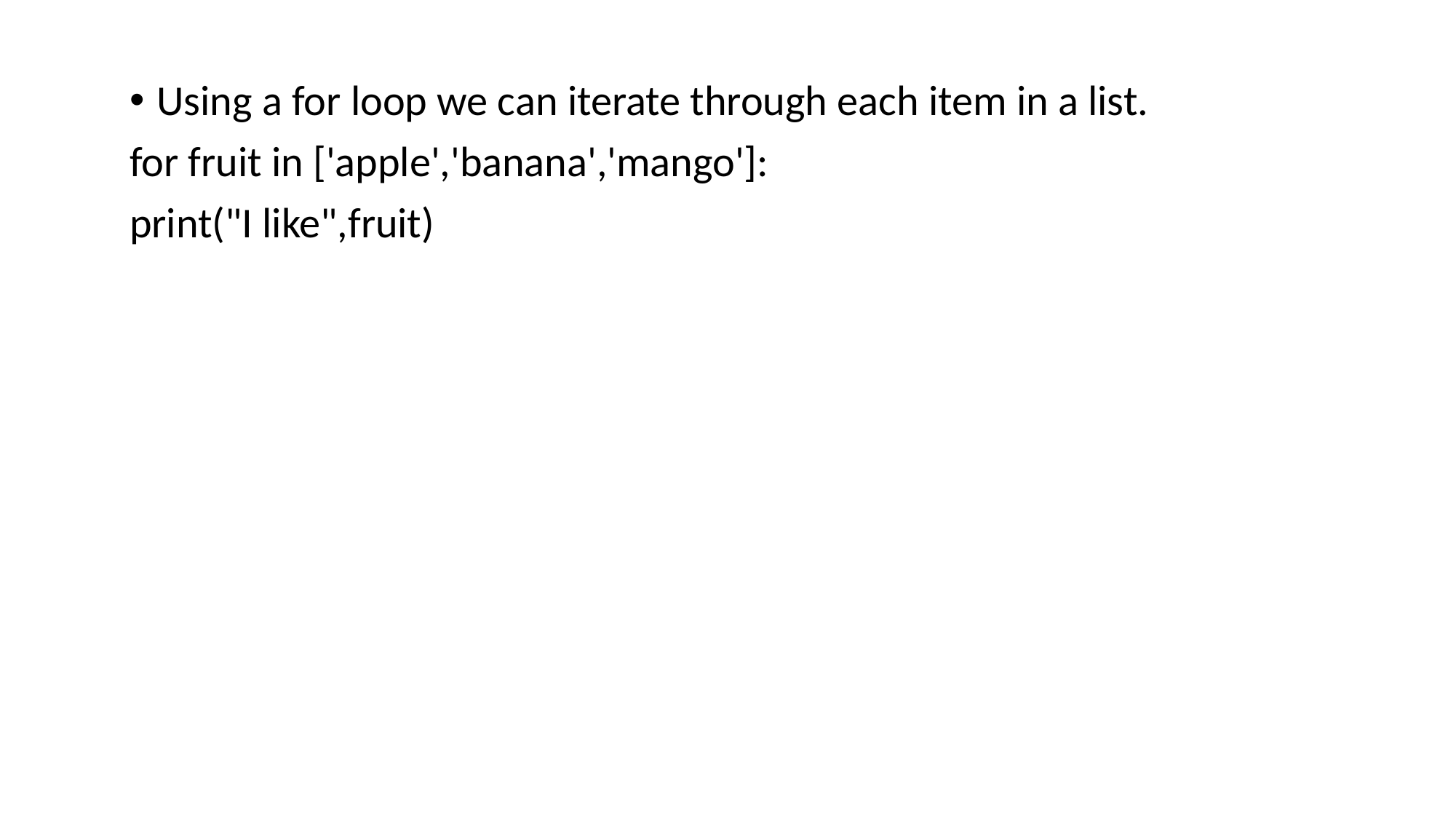

Using a for loop we can iterate through each item in a list.
for fruit in ['apple','banana','mango']:
print("I like",fruit)